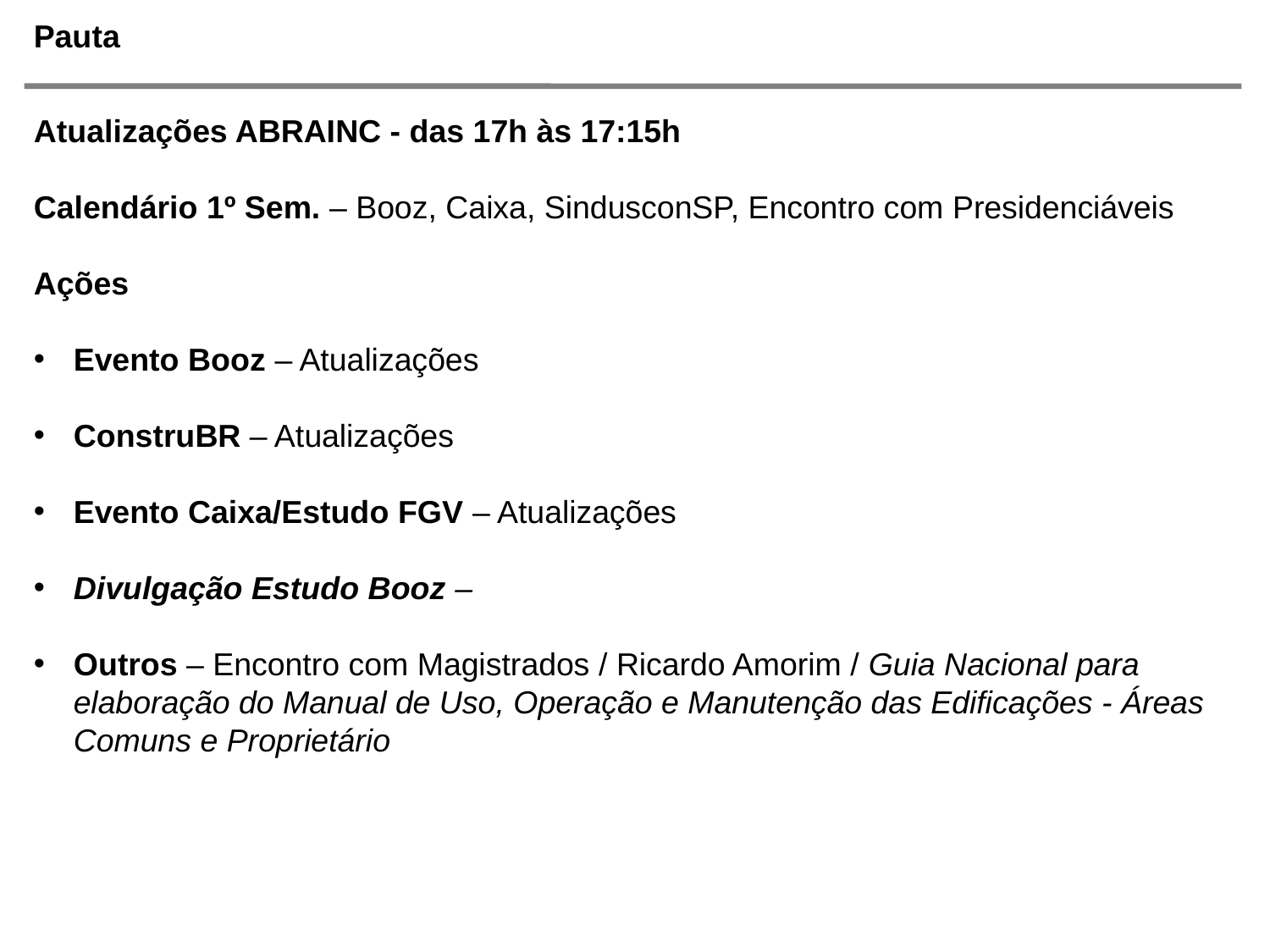

# Pauta

Atualizações ABRAINC - das 17h às 17:15h

Calendário 1º Sem. – Booz, Caixa, SindusconSP, Encontro com Presidenciáveis

Ações

Evento Booz – Atualizações

ConstruBR – Atualizações

Evento Caixa/Estudo FGV – Atualizações

Divulgação Estudo Booz –

Outros – Encontro com Magistrados / Ricardo Amorim / Guia Nacional para elaboração do Manual de Uso, Operação e Manutenção das Edificações - Áreas Comuns e Proprietário